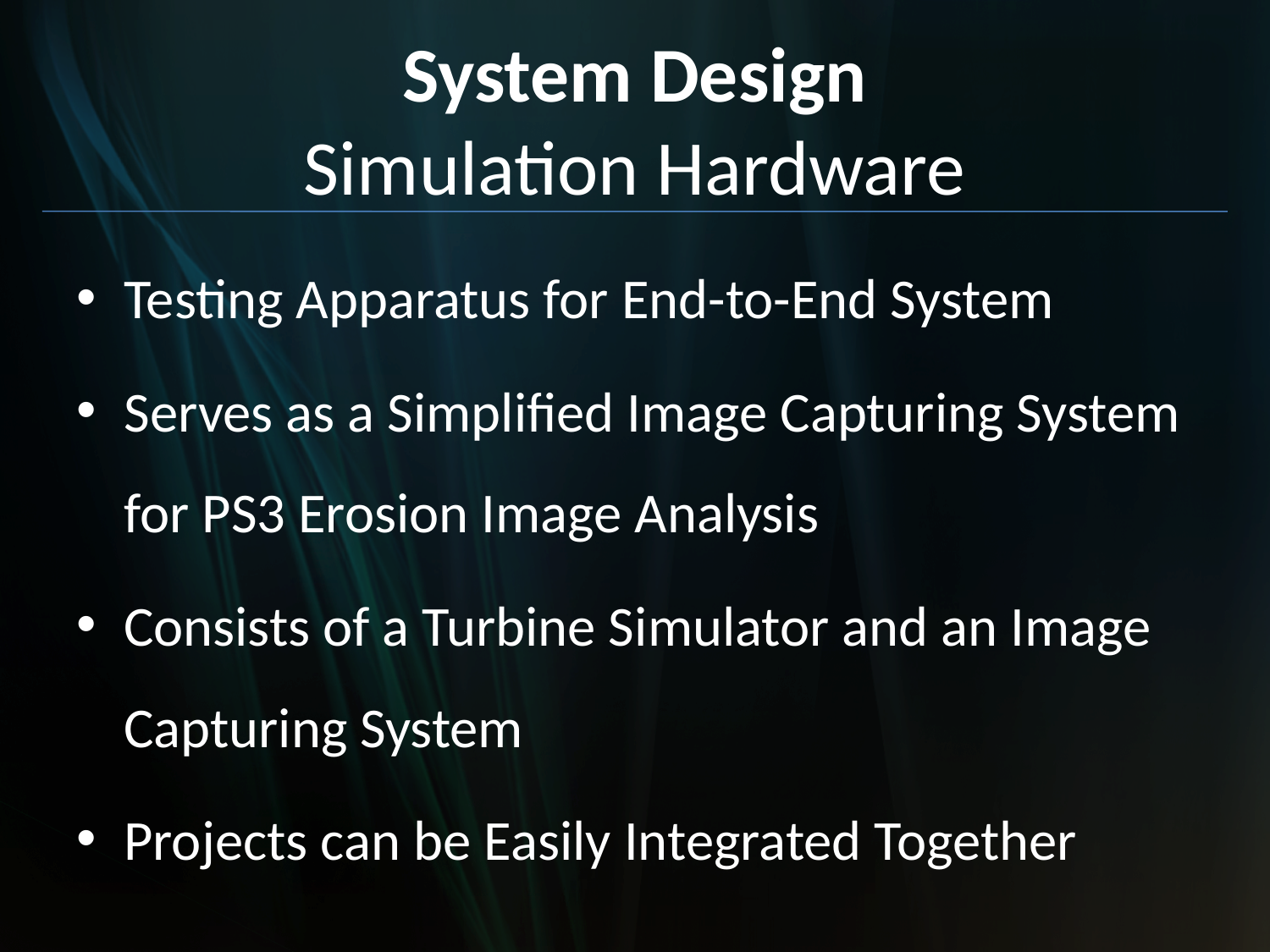

# System Design Simulation Hardware
Testing Apparatus for End-to-End System
Serves as a Simplified Image Capturing System for PS3 Erosion Image Analysis
Consists of a Turbine Simulator and an Image Capturing System
Projects can be Easily Integrated Together